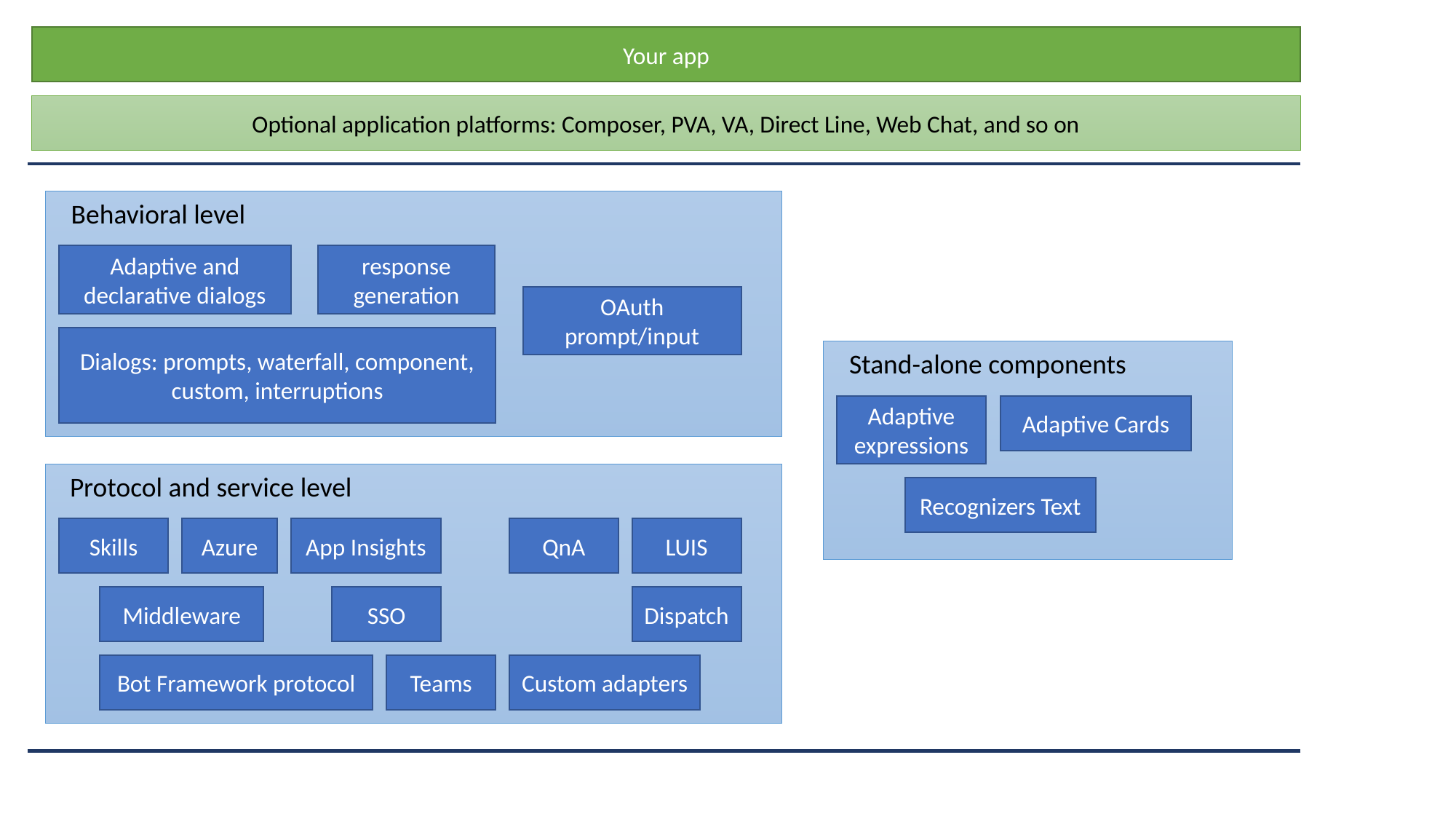

Your app
Optional application platforms: Composer, PVA, VA, Direct Line, Web Chat, and so on

Behavioral level
Adaptive and declarative dialogs
response generation
OAuth prompt/input
Dialogs: prompts, waterfall, component, custom, interruptions

Stand-alone components
Adaptive expressions
Adaptive Cards

Protocol and service level
Recognizers Text
Skills
Azure
App Insights
QnA
LUIS
Middleware
SSO
Dispatch
Bot Framework protocol
Teams
Custom adapters